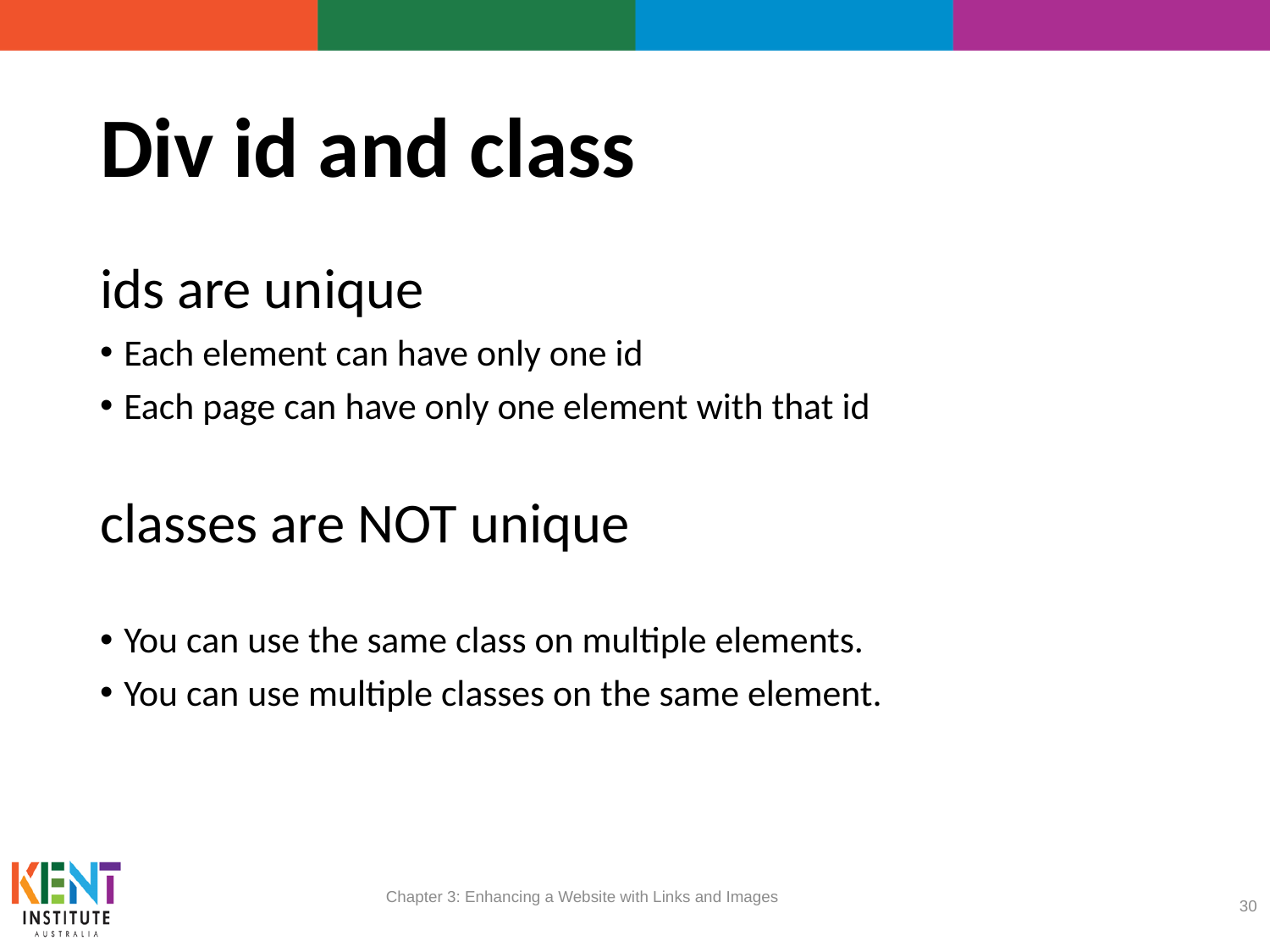

# Div id and class
ids are unique
Each element can have only one id
Each page can have only one element with that id

classes are NOT unique

You can use the same class on multiple elements.
You can use multiple classes on the same element.
Chapter 3: Enhancing a Website with Links and Images

30